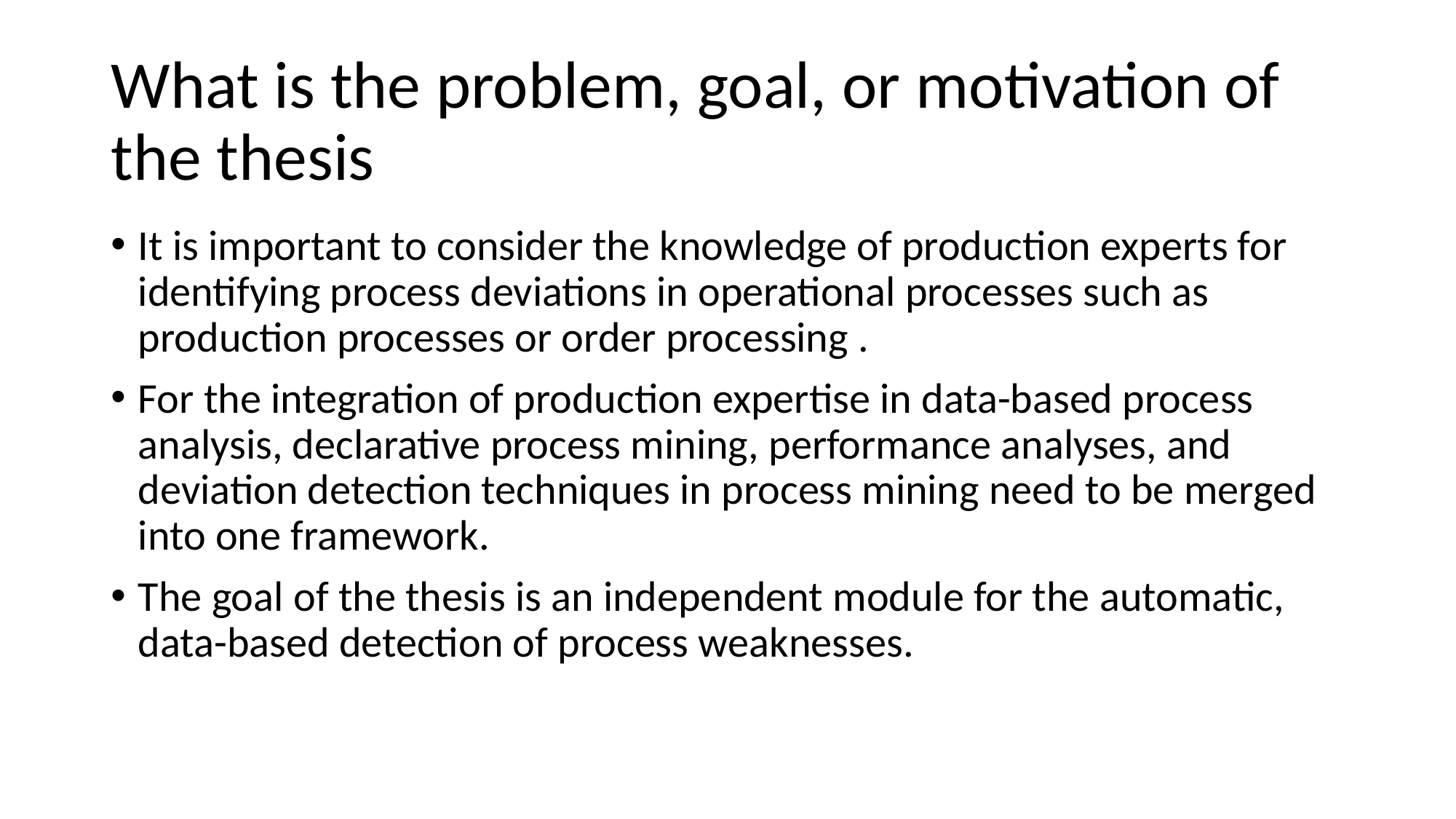

# What is the problem, goal, or motivation of the thesis
It is important to consider the knowledge of production experts for identifying process deviations in operational processes such as production processes or order processing .
For the integration of production expertise in data-based process analysis, declarative process mining, performance analyses, and deviation detection techniques in process mining need to be merged into one framework.
The goal of the thesis is an independent module for the automatic, data-based detection of process weaknesses.